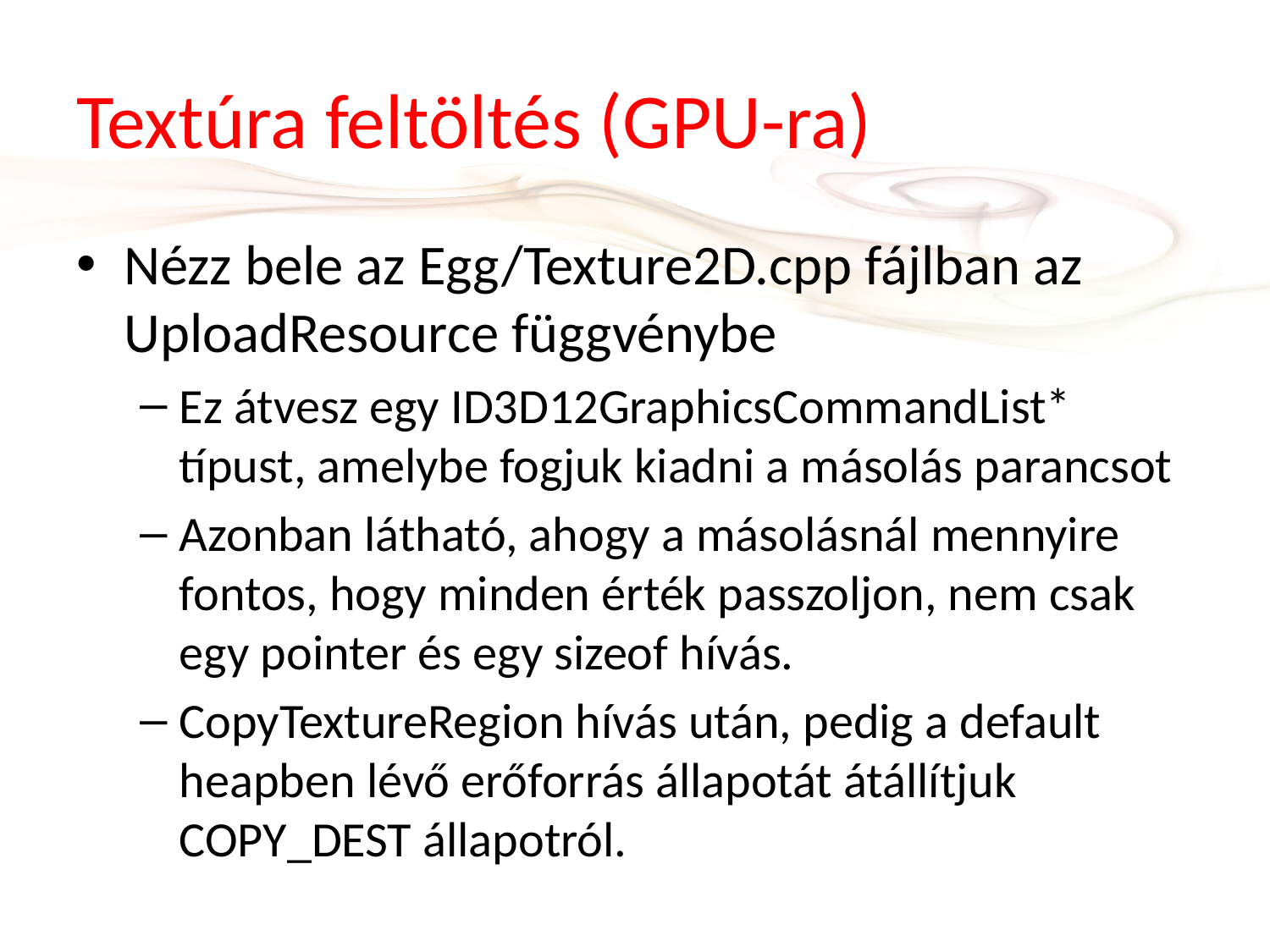

# Textúra feltöltés (GPU-ra)
Nézz bele az Egg/Texture2D.cpp fájlban az UploadResource függvénybe
Ez átvesz egy ID3D12GraphicsCommandList* típust, amelybe fogjuk kiadni a másolás parancsot
Azonban látható, ahogy a másolásnál mennyire fontos, hogy minden érték passzoljon, nem csak egy pointer és egy sizeof hívás.
CopyTextureRegion hívás után, pedig a default heapben lévő erőforrás állapotát átállítjuk COPY_DEST állapotról.